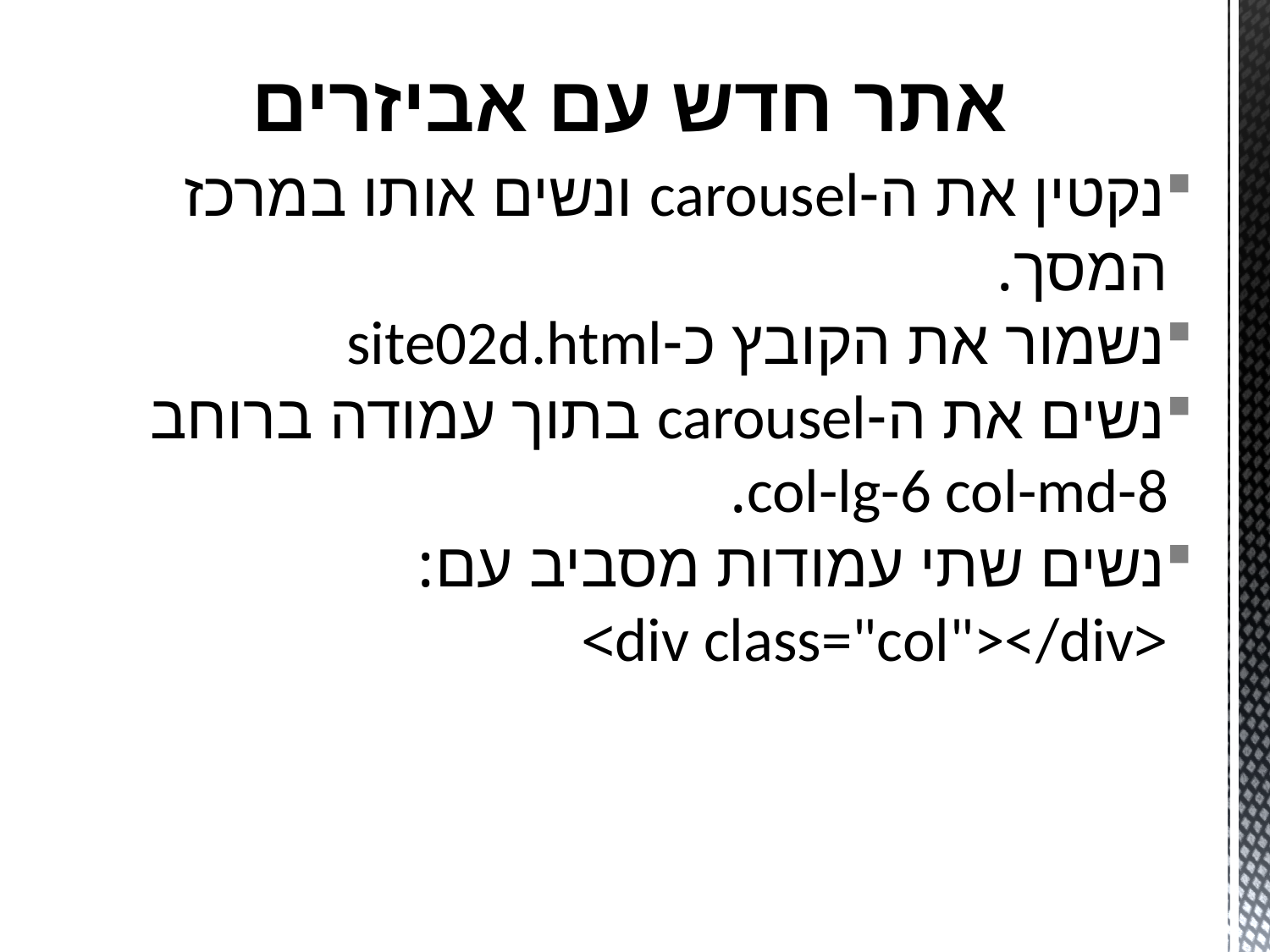

# אתר חדש עם אביזרים
נקטין את ה-carousel ונשים אותו במרכז המסך.
נשמור את הקובץ כ-site02d.html
נשים את ה-carousel בתוך עמודה ברוחב
col-lg-6 col-md-8.
נשים שתי עמודות מסביב עם:
<div class="col"></div>